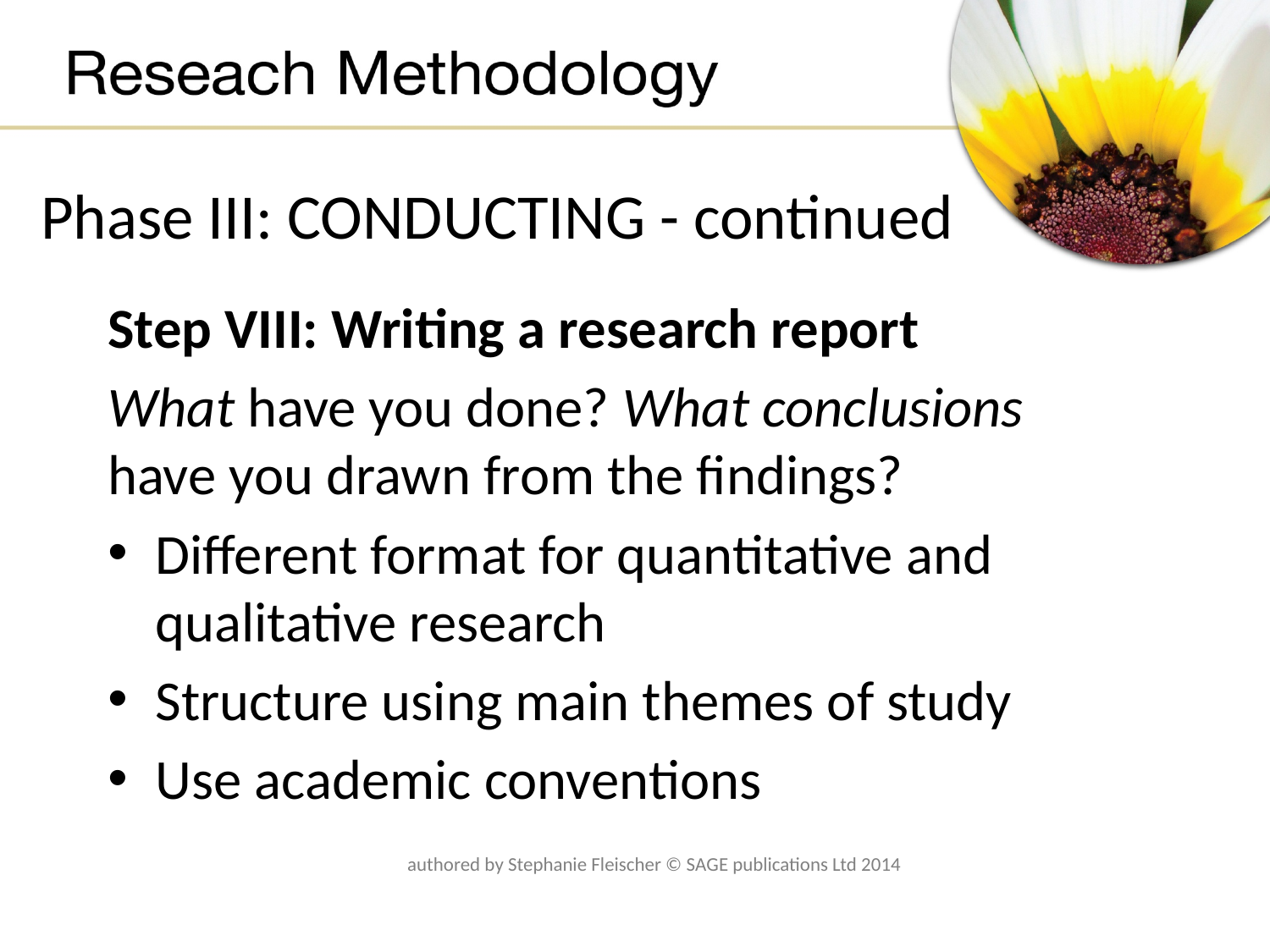

# Phase III: CONDUCTING - continued
Step VIII: Writing a research report
What have you done? What conclusions have you drawn from the findings?
Different format for quantitative and qualitative research
Structure using main themes of study
Use academic conventions
authored by Stephanie Fleischer © SAGE publications Ltd 2014